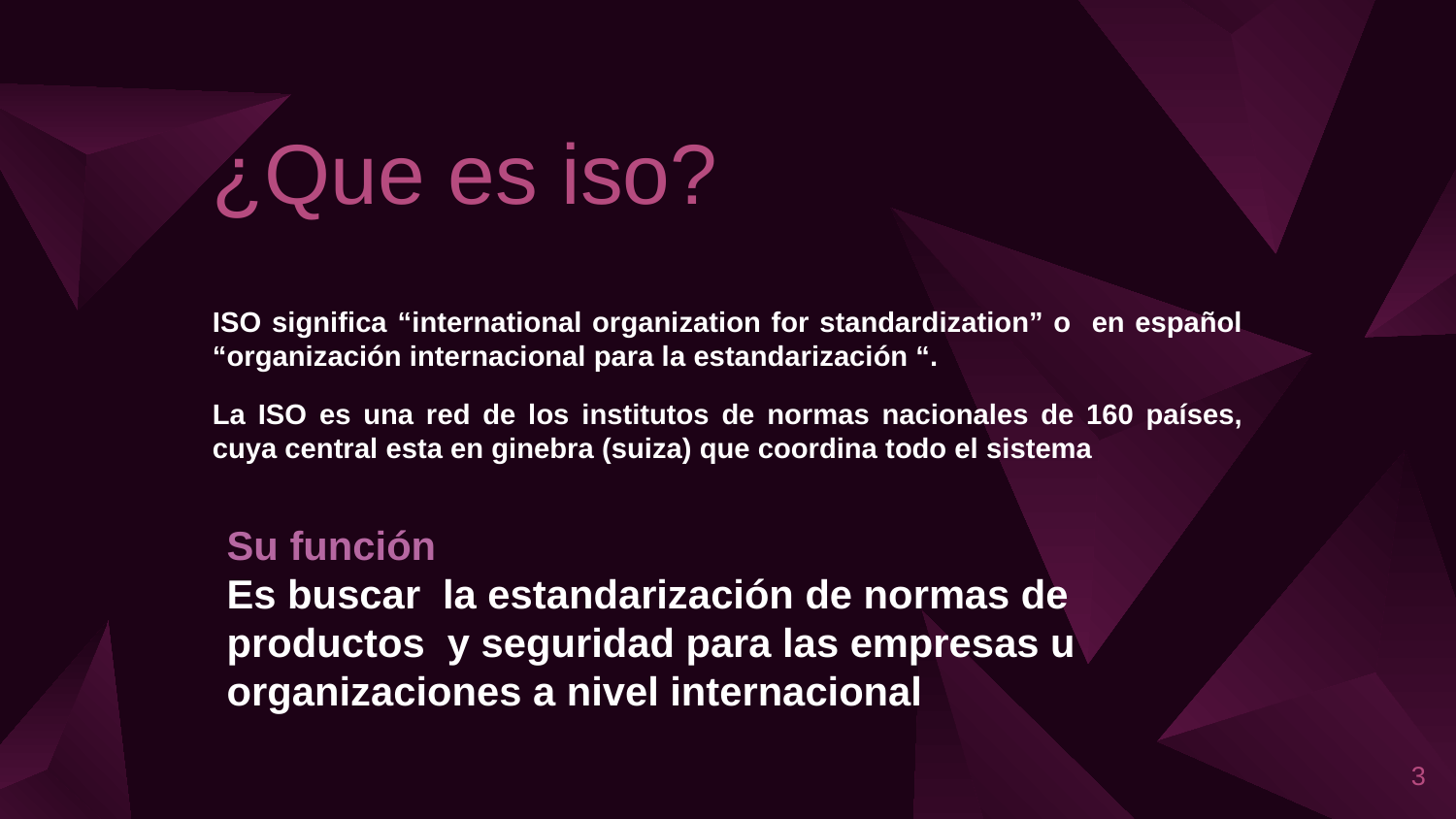

# ¿Que es iso?
ISO significa “international organization for standardization” o  en español “organización internacional para la estandarización “.
La ISO es una red de los institutos de normas nacionales de 160 países, cuya central esta en ginebra (suiza) que coordina todo el sistema
Su función
Es buscar  la estandarización de normas de productos  y seguridad para las empresas u organizaciones a nivel internacional
3